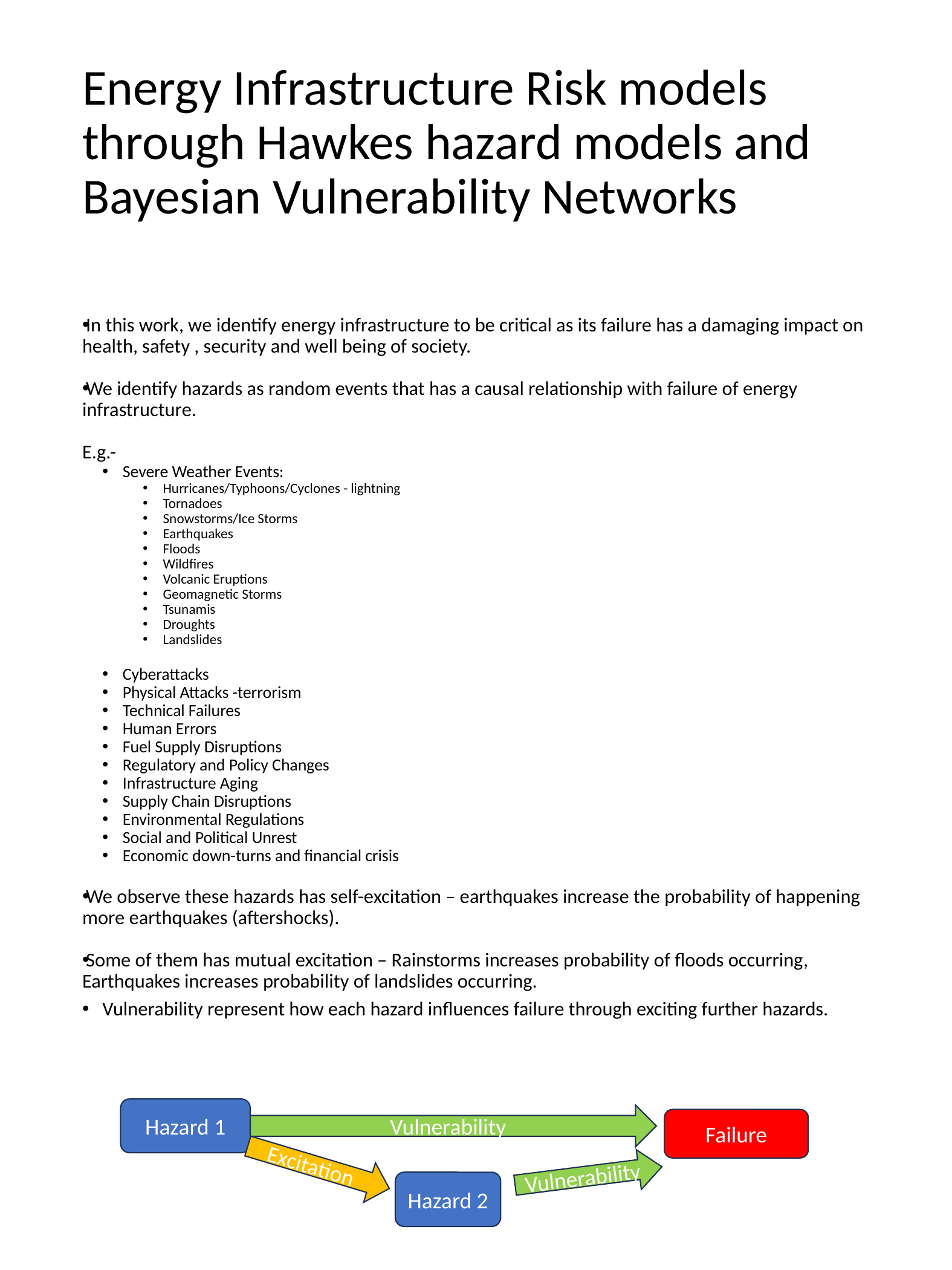

# Energy Infrastructure Risk models through Hawkes hazard models and Bayesian Vulnerability Networks

In this work, we identify energy infrastructure to be critical as its failure has a damaging impact on health, safety , security and well being of society.

We identify hazards as random events that has a causal relationship with failure of energy infrastructure.
E.g.-
Severe Weather Events:
Hurricanes/Typhoons/Cyclones - lightning
Tornadoes
Snowstorms/Ice Storms
Earthquakes
Floods
Wildfires
Volcanic Eruptions
Geomagnetic Storms
Tsunamis
Droughts
Landslides

Cyberattacks
Physical Attacks -terrorism
Technical Failures
Human Errors
Fuel Supply Disruptions
Regulatory and Policy Changes
Infrastructure Aging
Supply Chain Disruptions
Environmental Regulations
Social and Political Unrest
Economic down-turns and financial crisis

We observe these hazards has self-excitation – earthquakes increase the probability of happening more earthquakes (aftershocks).

Some of them has mutual excitation – Rainstorms increases probability of floods occurring, Earthquakes increases probability of landslides occurring.
Vulnerability represent how each hazard influences failure through exciting further hazards.
Hazard 1
Vulnerability
Failure
Excitation
Vulnerability
Hazard 2